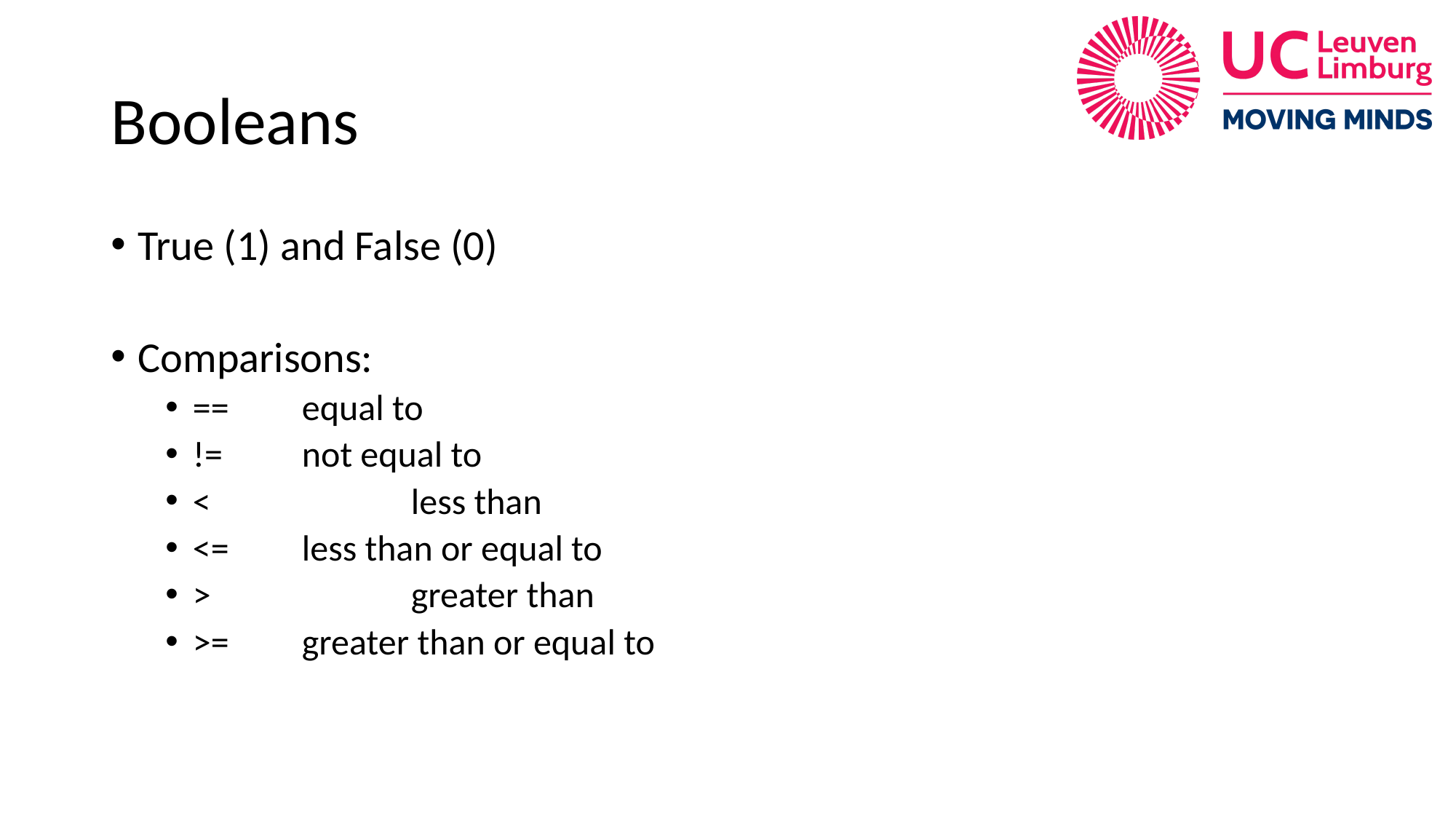

# Booleans
True (1) and False (0)
Comparisons:
== 	equal to
!=	not equal to
<		less than
<=	less than or equal to
>		greater than
>= 	greater than or equal to